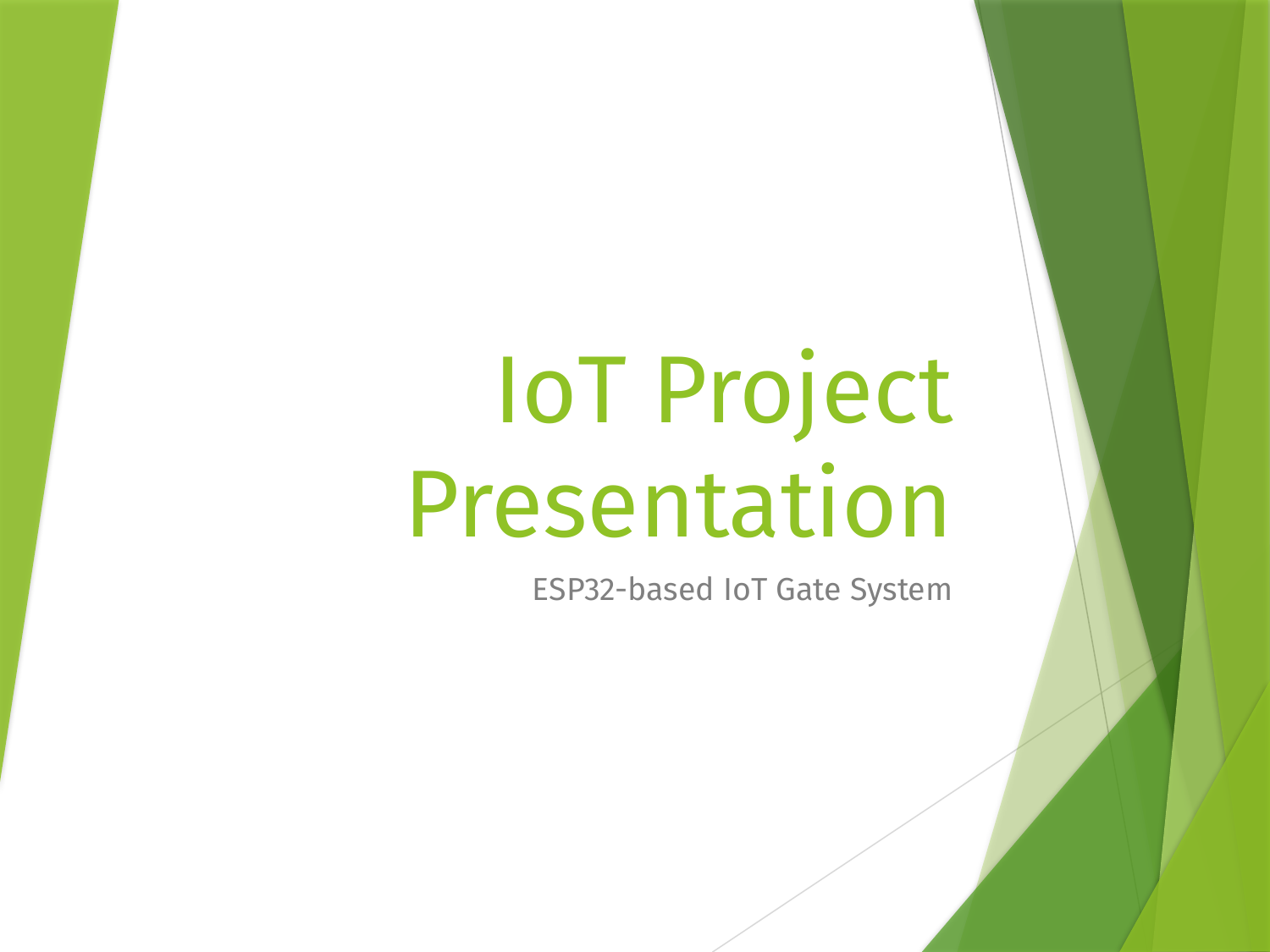

# IoT Project Presentation
ESP32-based IoT Gate System